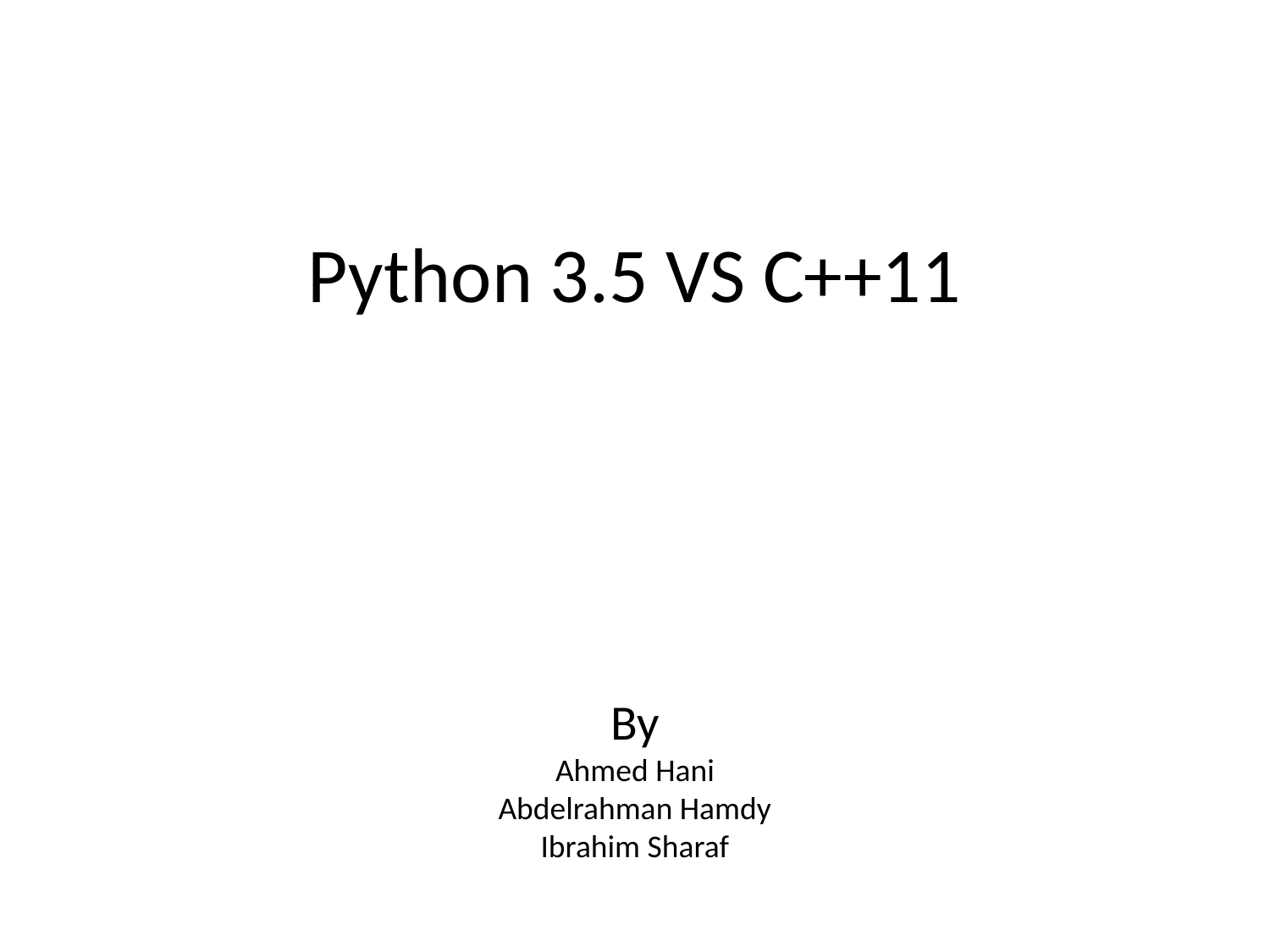

# Python 3.5 VS C++11 By Ahmed Hani Abdelrahman Hamdy Ibrahim Sharaf